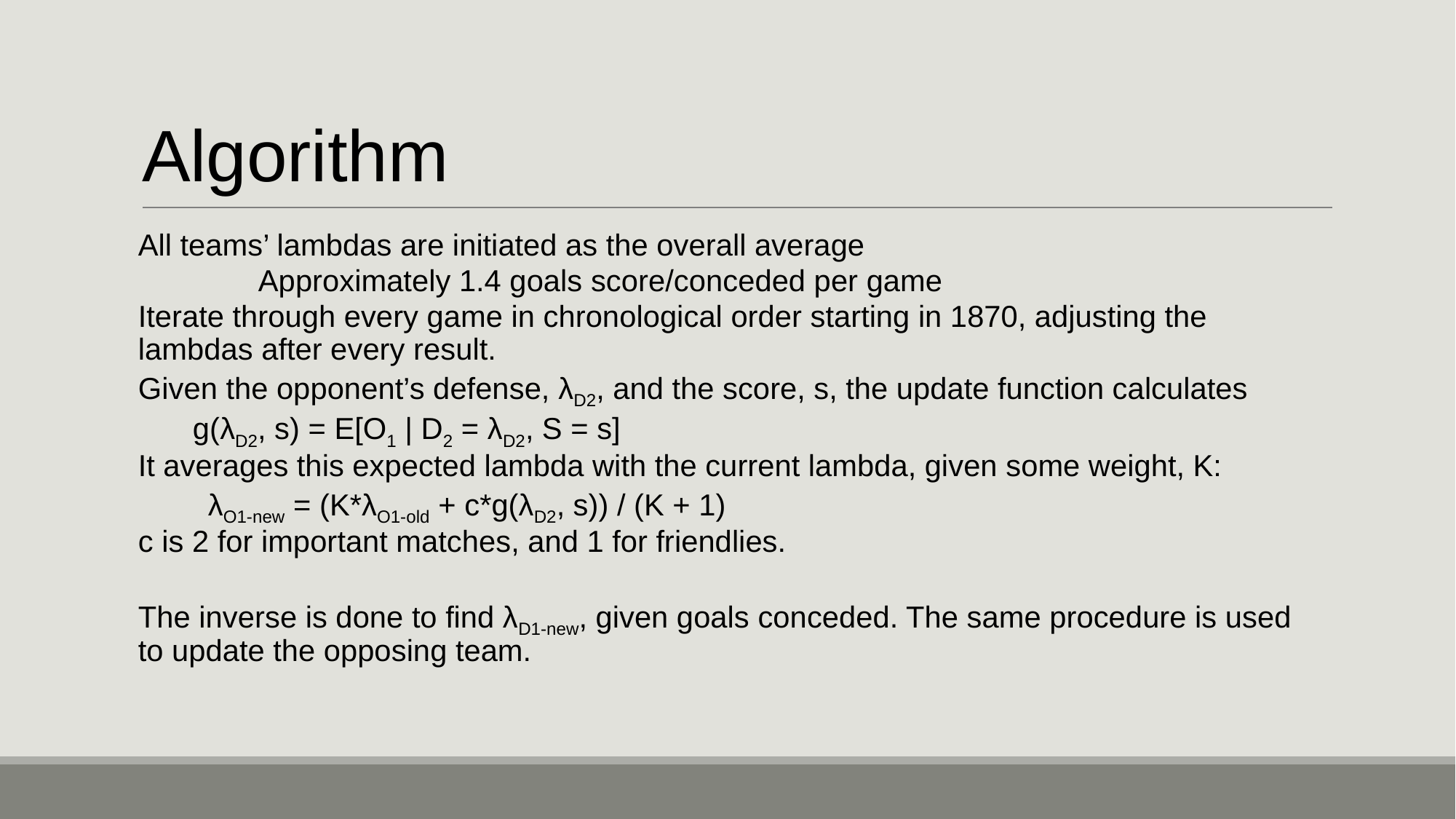

# Algorithm
All teams’ lambdas are initiated as the overall average
	Approximately 1.4 goals score/conceded per game
Iterate through every game in chronological order starting in 1870, adjusting the lambdas after every result.
Given the opponent’s defense, λD2, and the score, s, the update function calculates
g(λD2, s) = E[O1 | D2 = λD2, S = s]
It averages this expected lambda with the current lambda, given some weight, K:
λO1-new = (K*λO1-old + c*g(λD2, s)) / (K + 1)
c is 2 for important matches, and 1 for friendlies.

The inverse is done to find λD1-new, given goals conceded. The same procedure is used to update the opposing team.